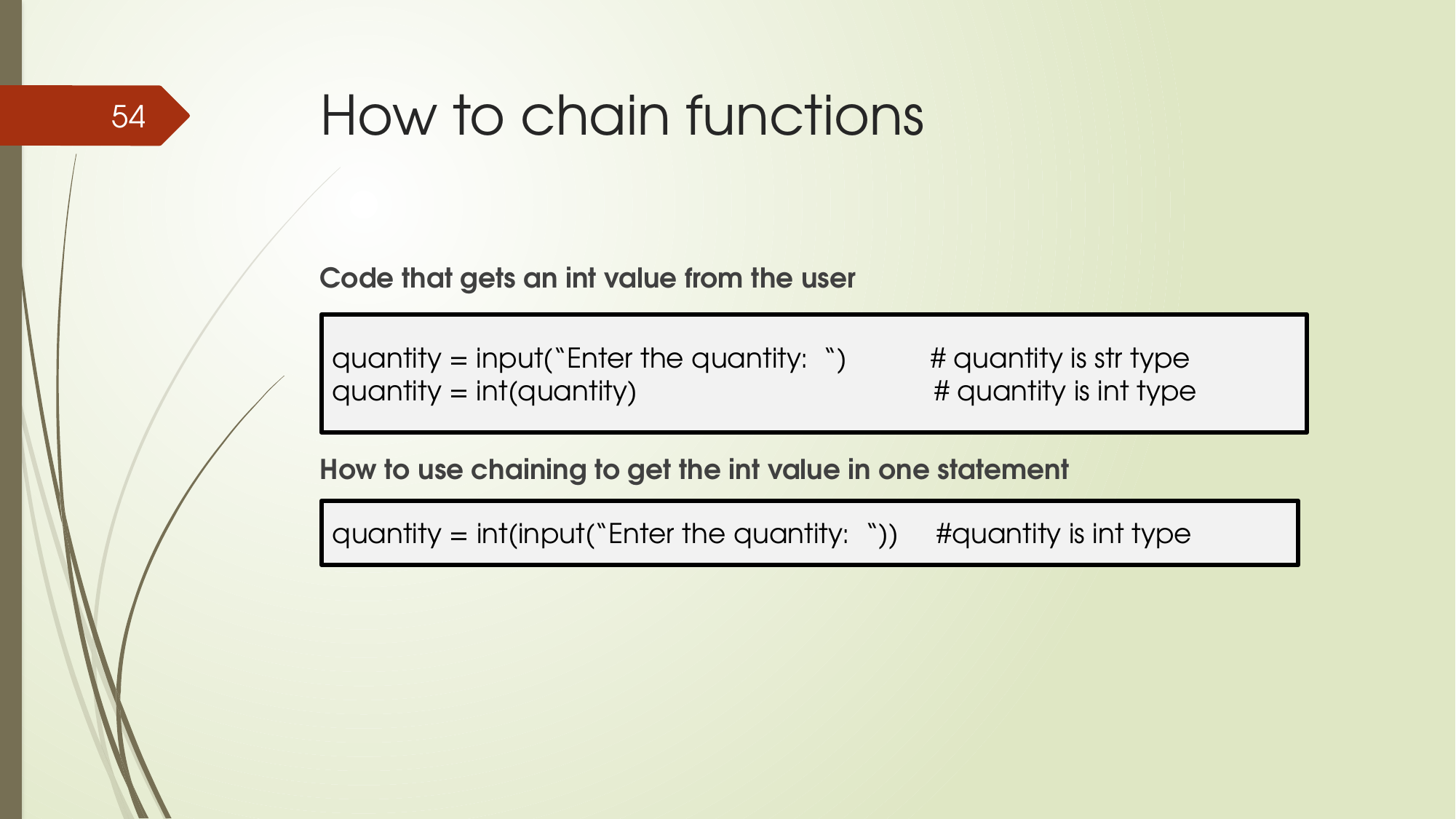

# How to chain functions
54
Code that gets an int value from the user

How to use chaining to get the int value in one statement

quantity = input(“Enter the quantity:  “)           # quantity is str type
quantity = int(quantity)                                       # quantity is int type
quantity = int(input(“Enter the quantity:  “))     #quantity is int type